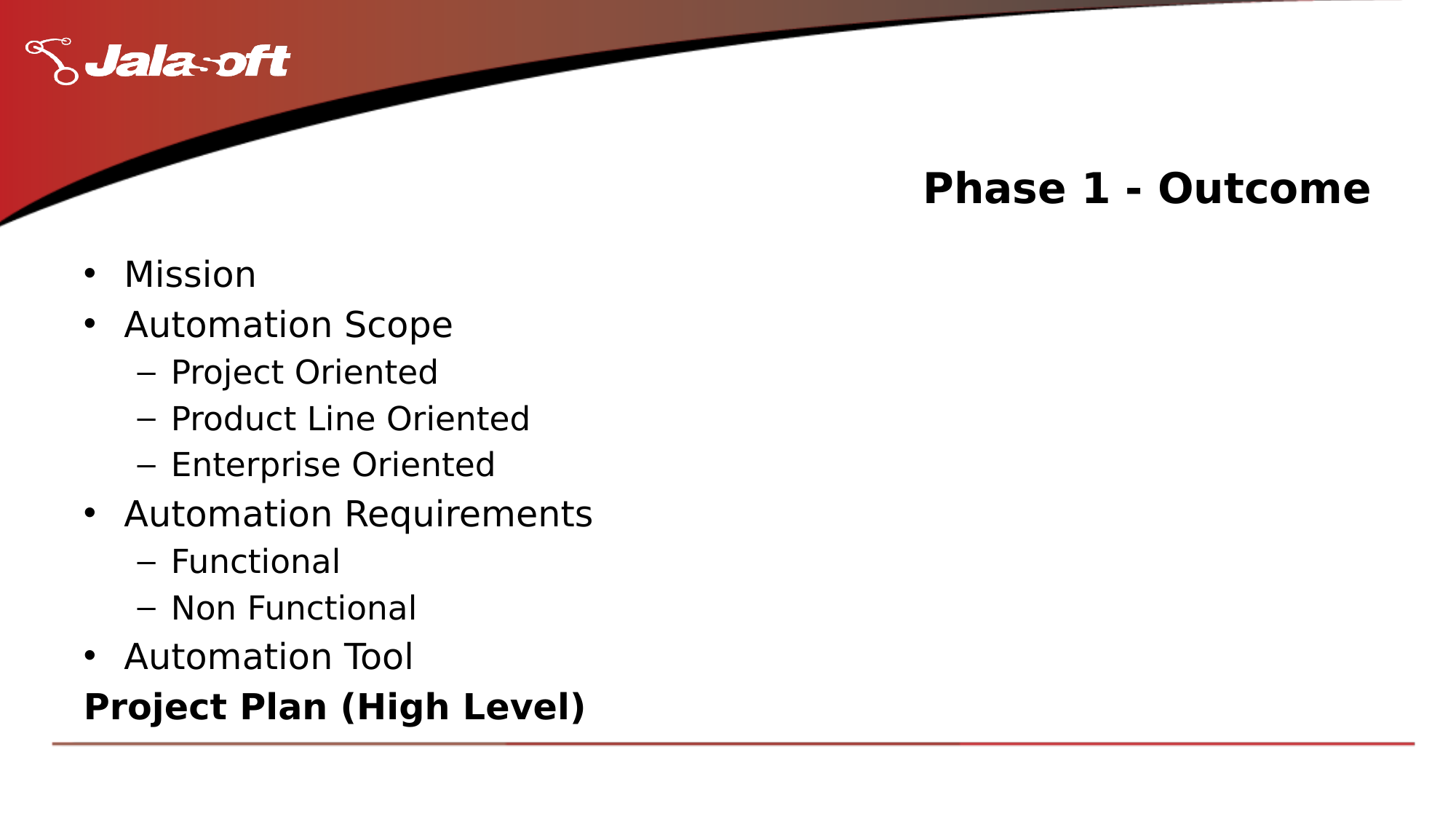

# Phase 1 - Outcome
Mission
Automation Scope
Project Oriented
Product Line Oriented
Enterprise Oriented
Automation Requirements
Functional
Non Functional
Automation Tool
Project Plan (High Level)